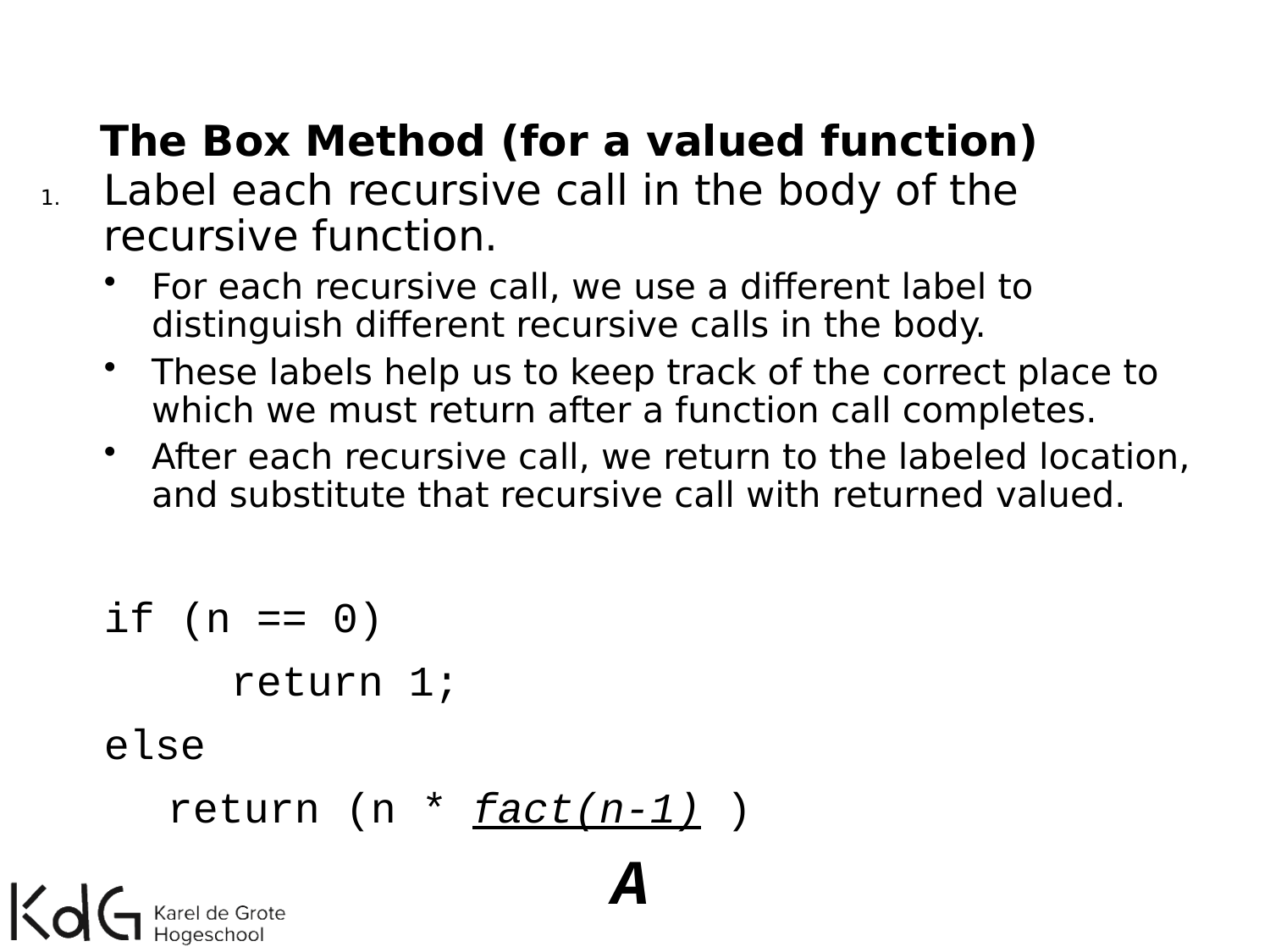

# The Box Method (for a valued function)
Label each recursive call in the body of the recursive function.
For each recursive call, we use a different label to distinguish different recursive calls in the body.
These labels help us to keep track of the correct place to which we must return after a function call completes.
After each recursive call, we return to the labeled location, and substitute that recursive call with returned valued.

	if (n == 0)
 		return 1;
	else
     return (n * fact(n-1) )
					A